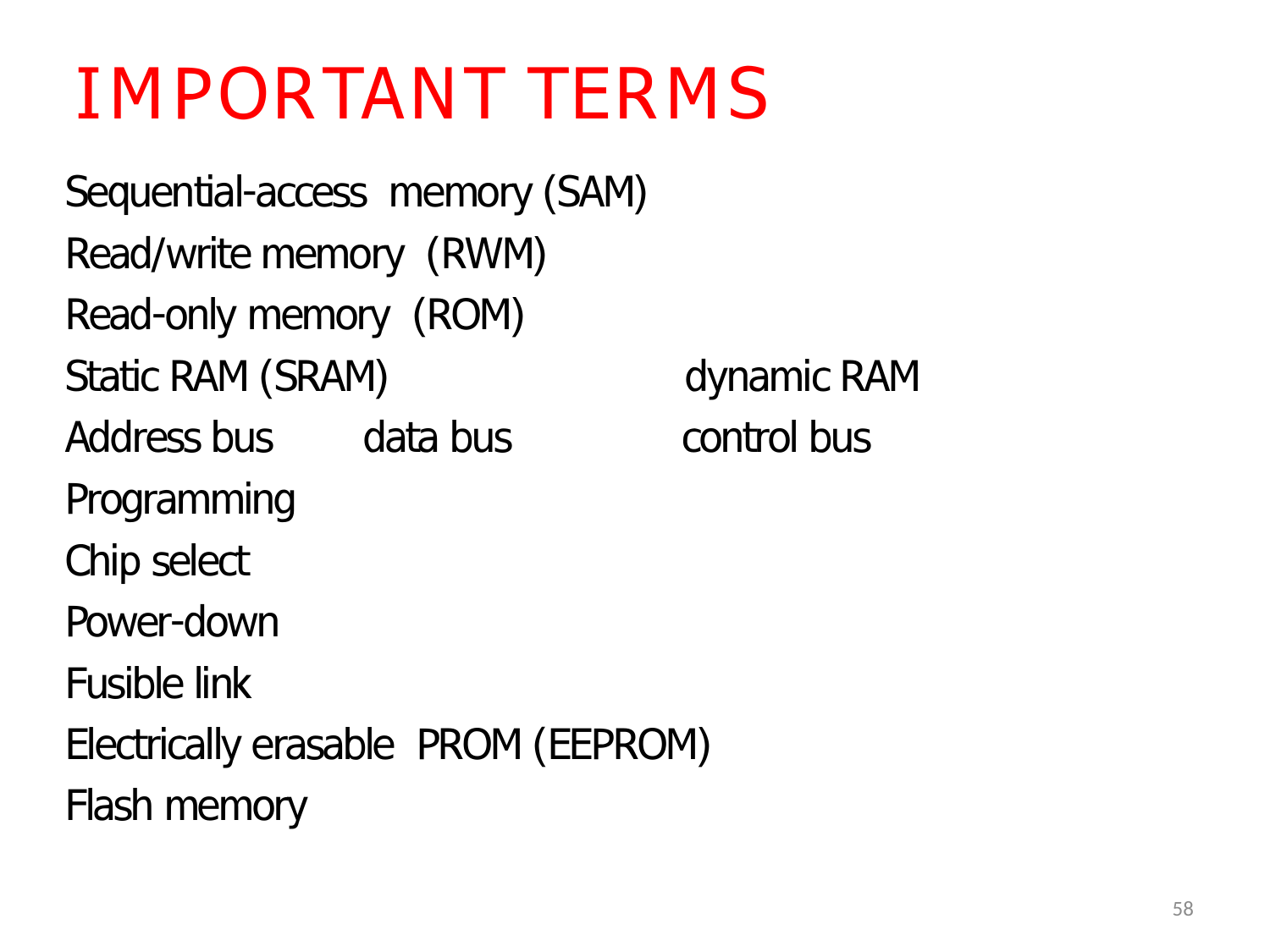

IMPORTANT TERMS
Sequential-access  memory (SAM)
Read/write memory  (RWM)
Read-only memory  (ROM)
Static RAM (SRAM)                          dynamic RAM
Address bus        data bus               control bus
Programming
Chip select
Power-down
Fusible link
Electrically erasable  PROM (EEPROM)
Flash memory
58